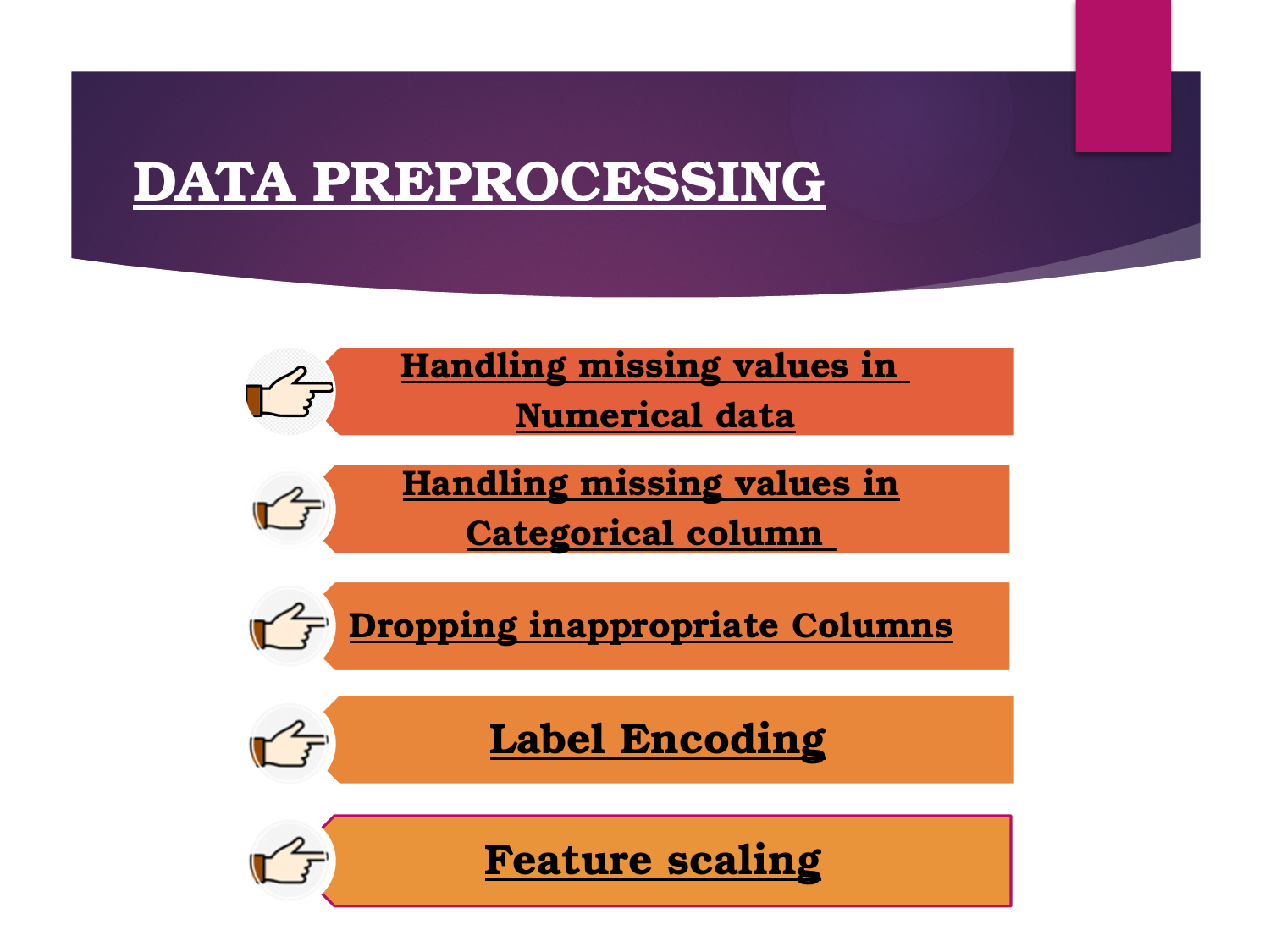

# DATA PREPROCESSING
Handling missing values in
Numerical data
Handling missing values in
Categorical column
Dropping inappropriate Columns
Label Encoding
Feature scaling